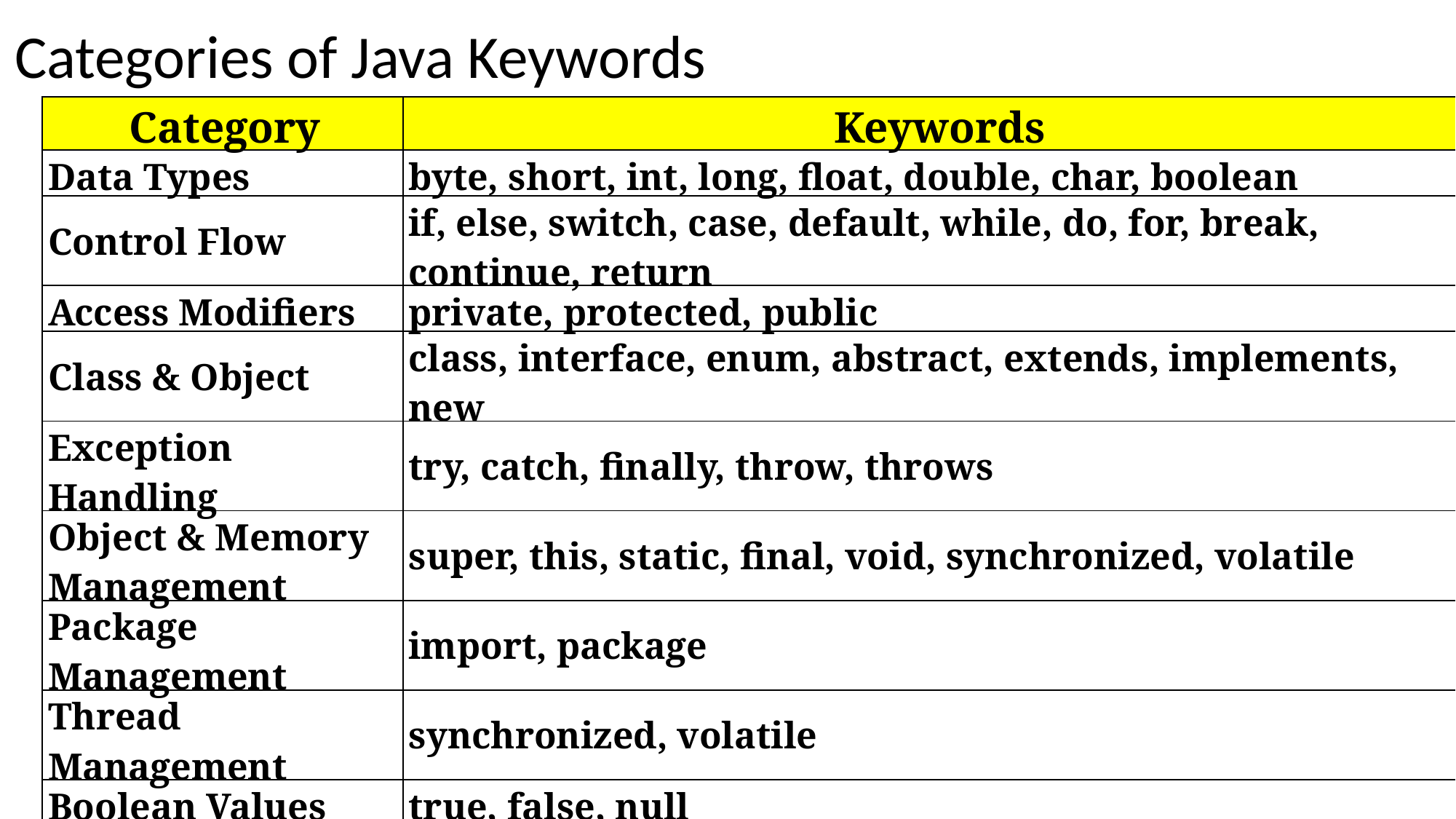

Categories of Java Keywords
| Category | Keywords |
| --- | --- |
| Data Types | byte, short, int, long, float, double, char, boolean |
| Control Flow | if, else, switch, case, default, while, do, for, break, continue, return |
| Access Modifiers | private, protected, public |
| Class & Object | class, interface, enum, abstract, extends, implements, new |
| Exception Handling | try, catch, finally, throw, throws |
| Object & Memory Management | super, this, static, final, void, synchronized, volatile |
| Package Management | import, package |
| Thread Management | synchronized, volatile |
| Boolean Values | true, false, null |
| Others | instanceof, native, strictfp, transient, assert, default, goto, const (reserved but not used) |